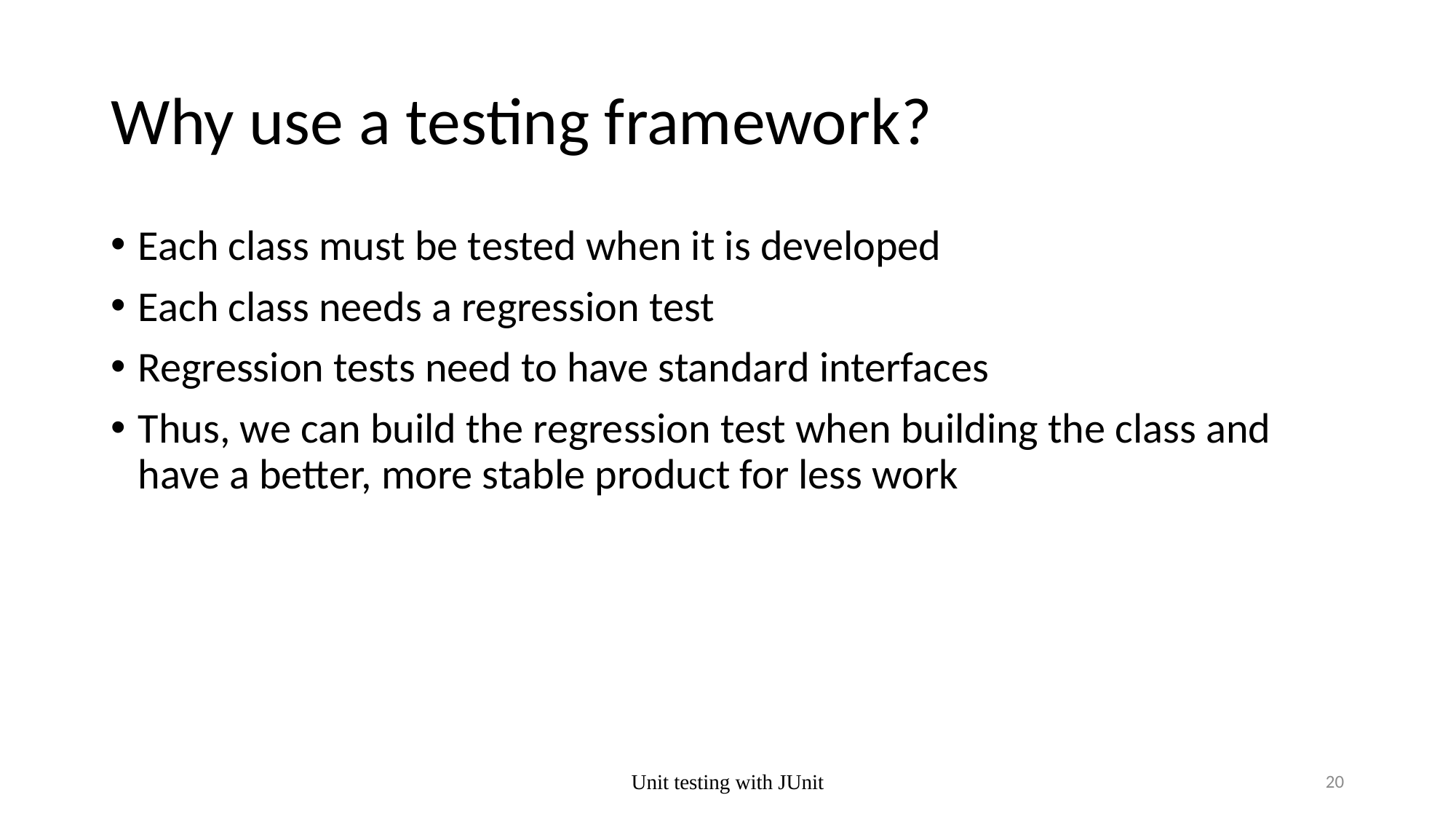

# Why use a testing framework?
Each class must be tested when it is developed
Each class needs a regression test
Regression tests need to have standard interfaces
Thus, we can build the regression test when building the class and have a better, more stable product for less work
Unit testing with JUnit
20